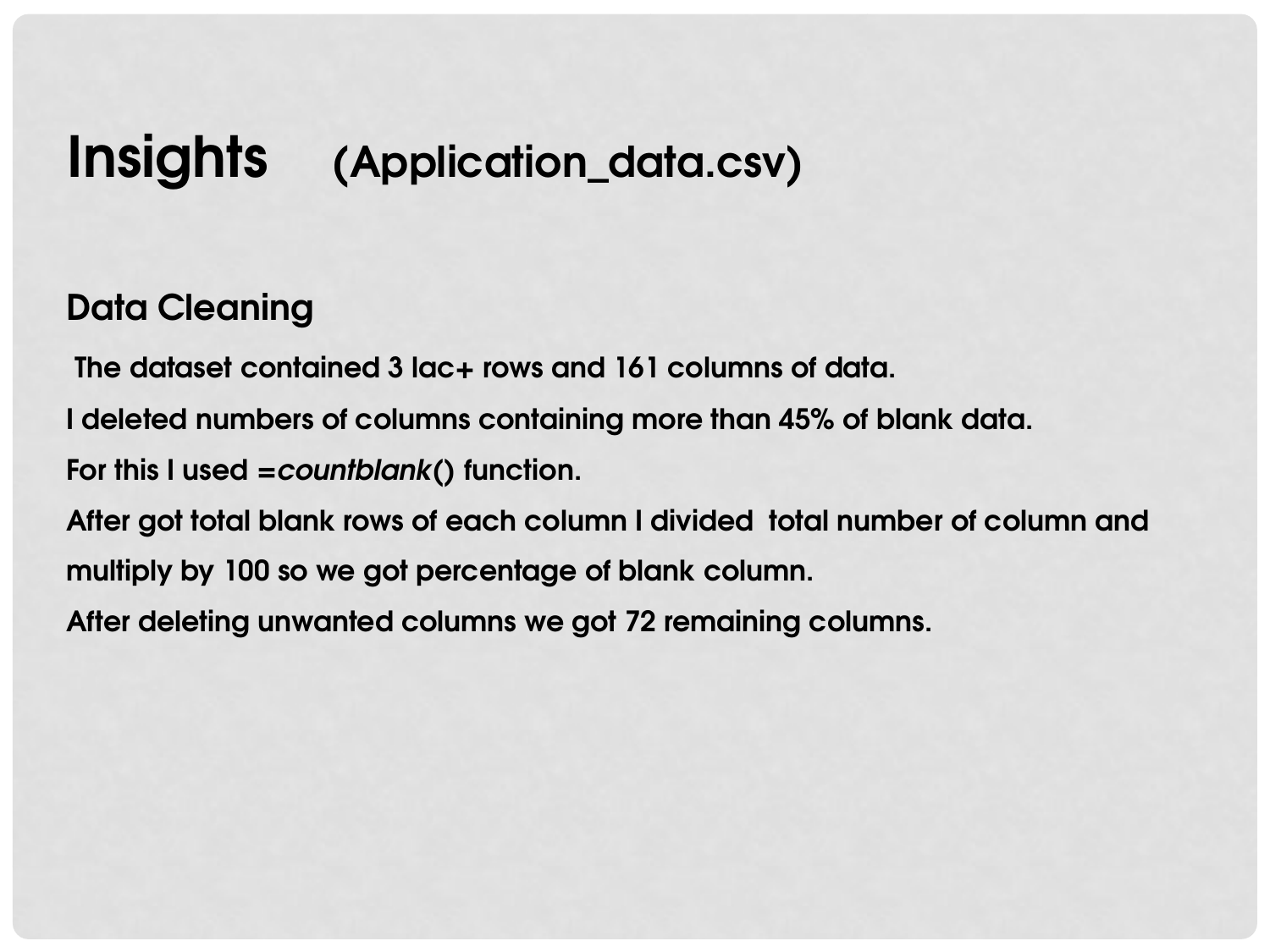

Insights    (Application_data.csv)
Data Cleaning
 The dataset contained 3 lac+ rows and 161 columns of data.
I deleted numbers of columns containing more than 45% of blank data.
For this I used =countblank() function.
After got total blank rows of each column I divided  total number of column and multiply by 100 so we got percentage of blank column.
After deleting unwanted columns we got 72 remaining columns.